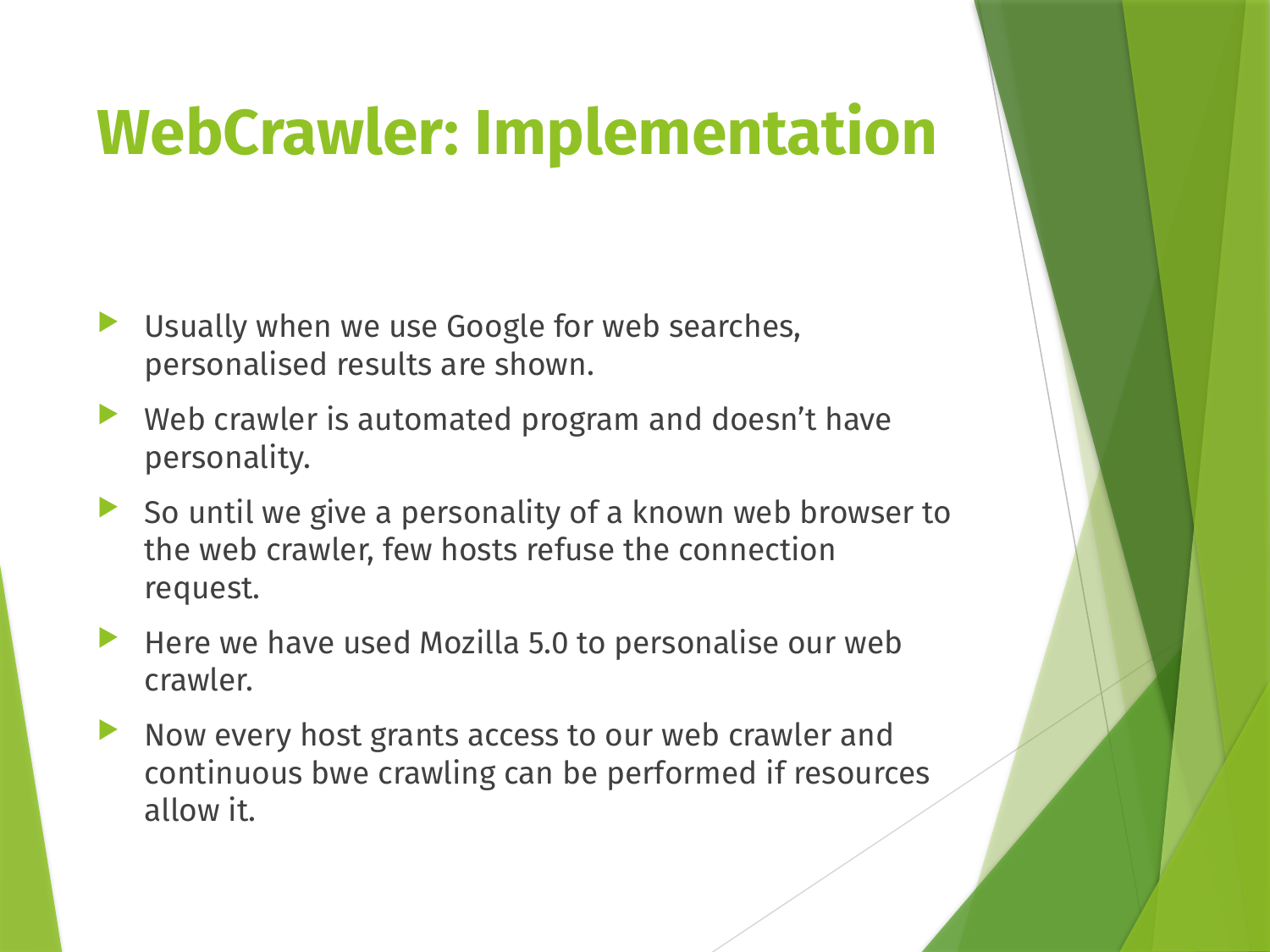

# WebCrawler: Implementation
Usually when we use Google for web searches, personalised results are shown.
Web crawler is automated program and doesn’t have personality.
So until we give a personality of a known web browser to the web crawler, few hosts refuse the connection request.
Here we have used Mozilla 5.0 to personalise our web crawler.
Now every host grants access to our web crawler and continuous bwe crawling can be performed if resources allow it.